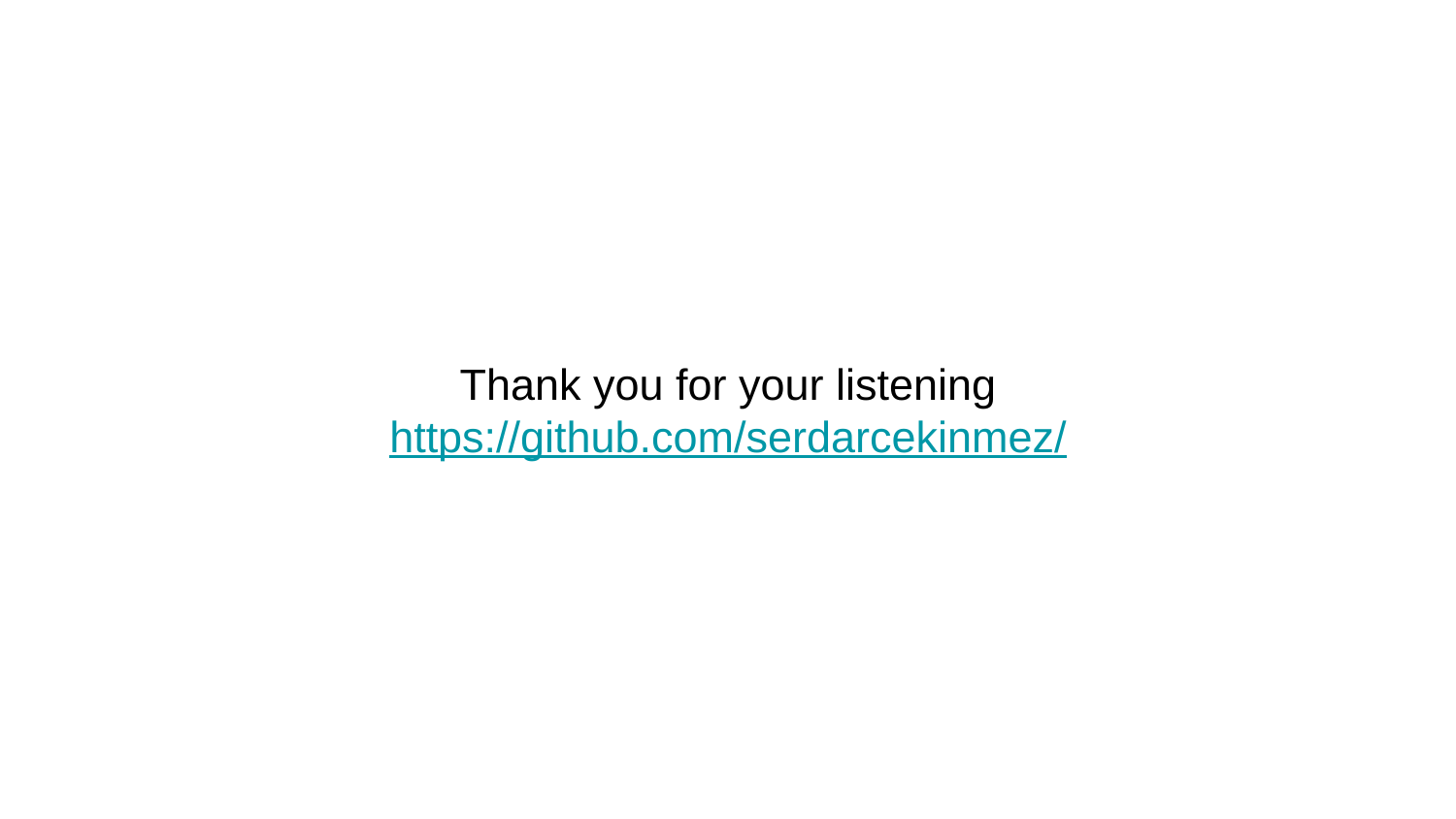

# Thank you for your listening
https://github.com/serdarcekinmez/